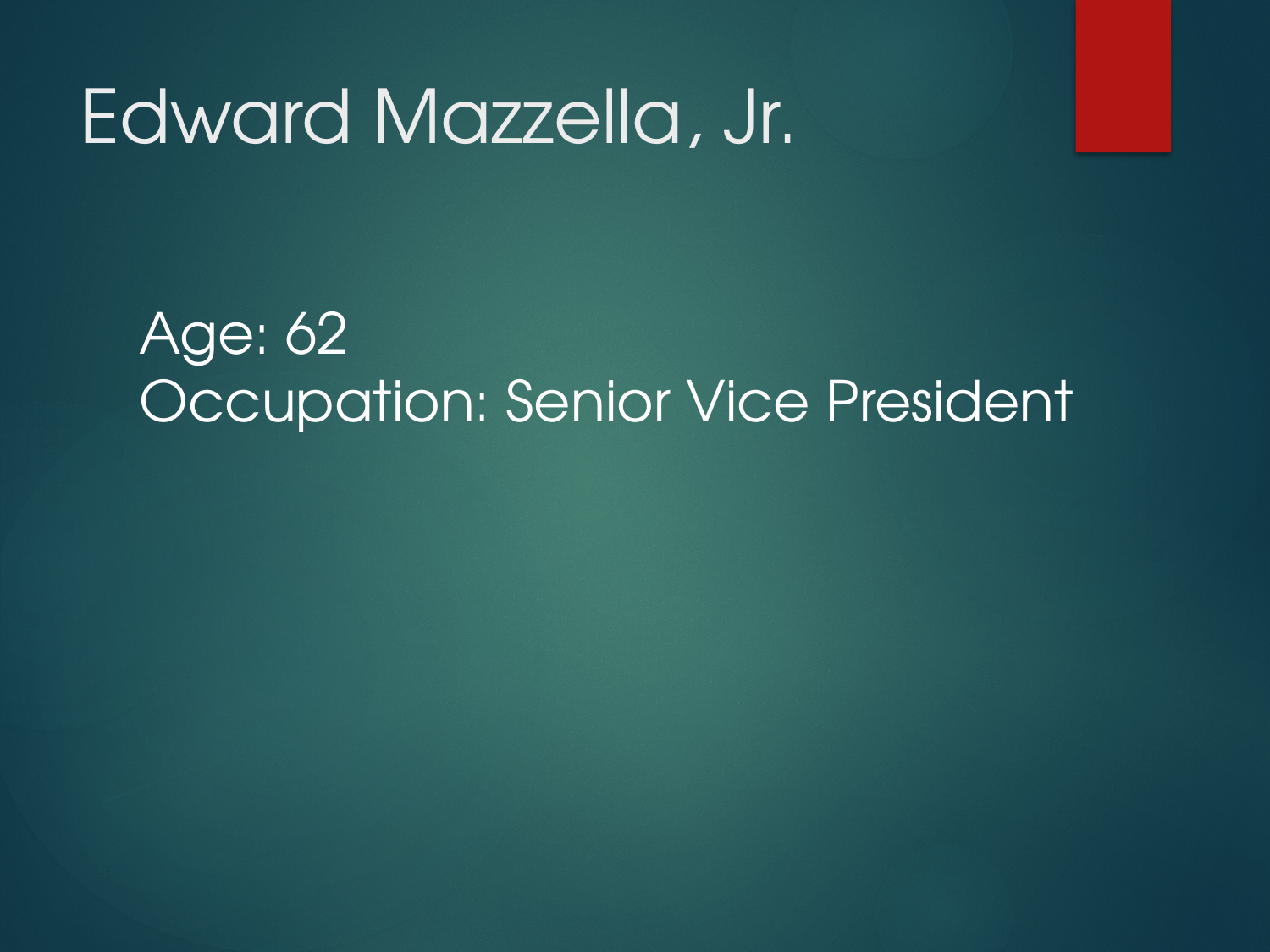

# Edward Mazzella, Jr.

Age: 62
Occupation: Senior Vice President